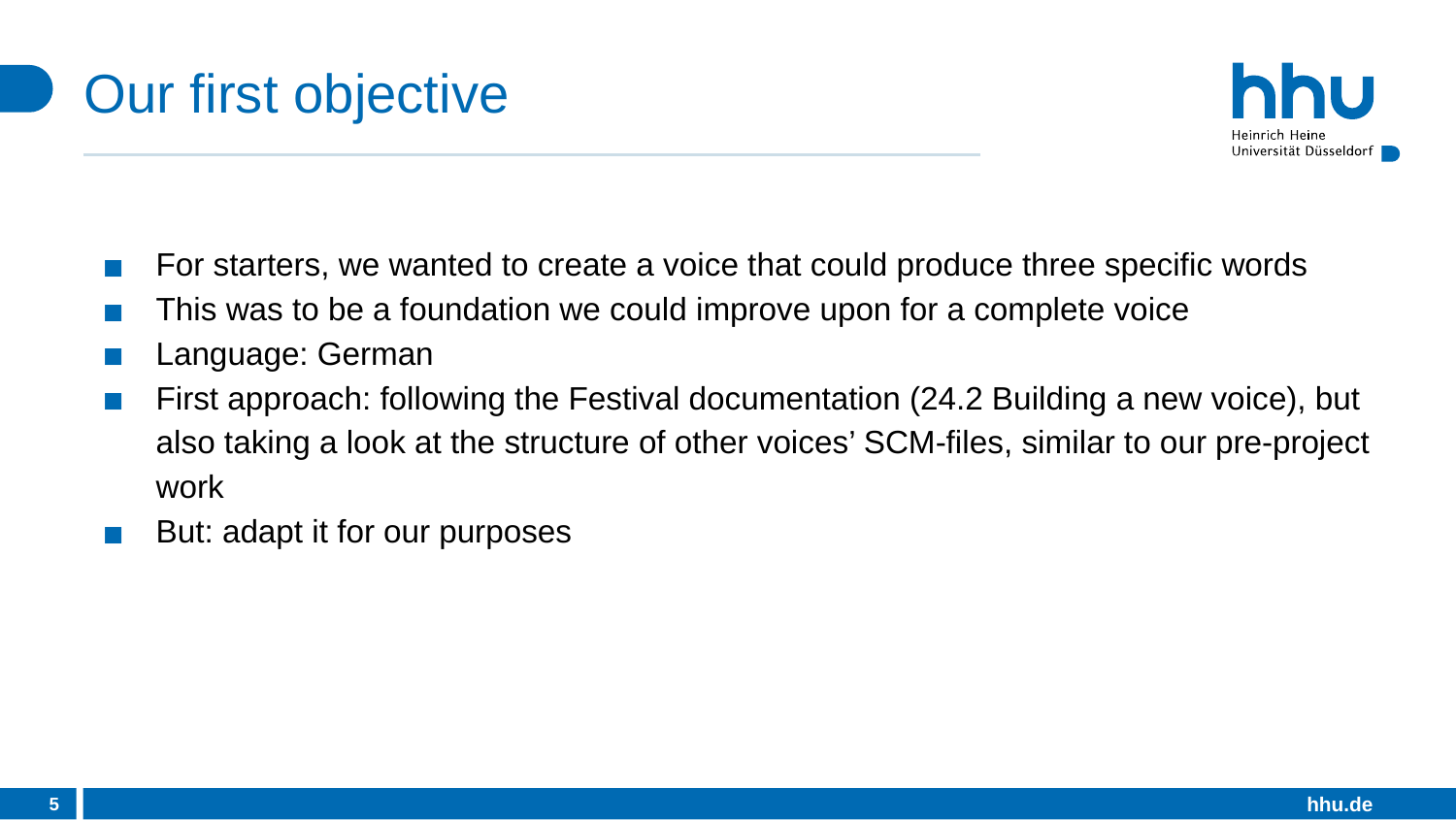

# Our first objective
For starters, we wanted to create a voice that could produce three specific words
This was to be a foundation we could improve upon for a complete voice
Language: German
First approach: following the Festival documentation (24.2 Building a new voice), but also taking a look at the structure of other voices’ SCM-files, similar to our pre-project work
But: adapt it for our purposes
5